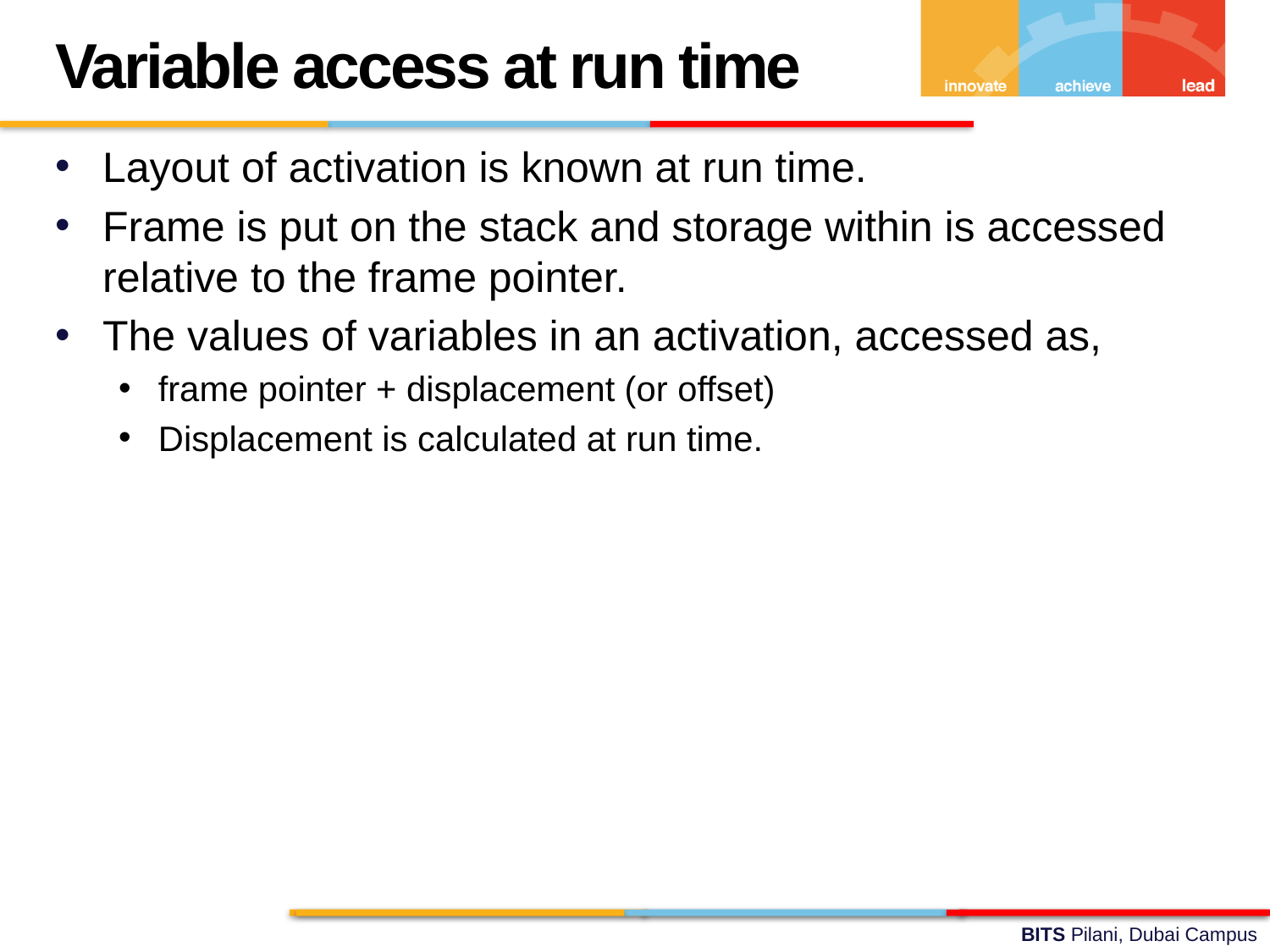

Variable access at run time
Layout of activation is known at run time.
Frame is put on the stack and storage within is accessed relative to the frame pointer.
The values of variables in an activation, accessed as,
frame pointer + displacement (or offset)
Displacement is calculated at run time.